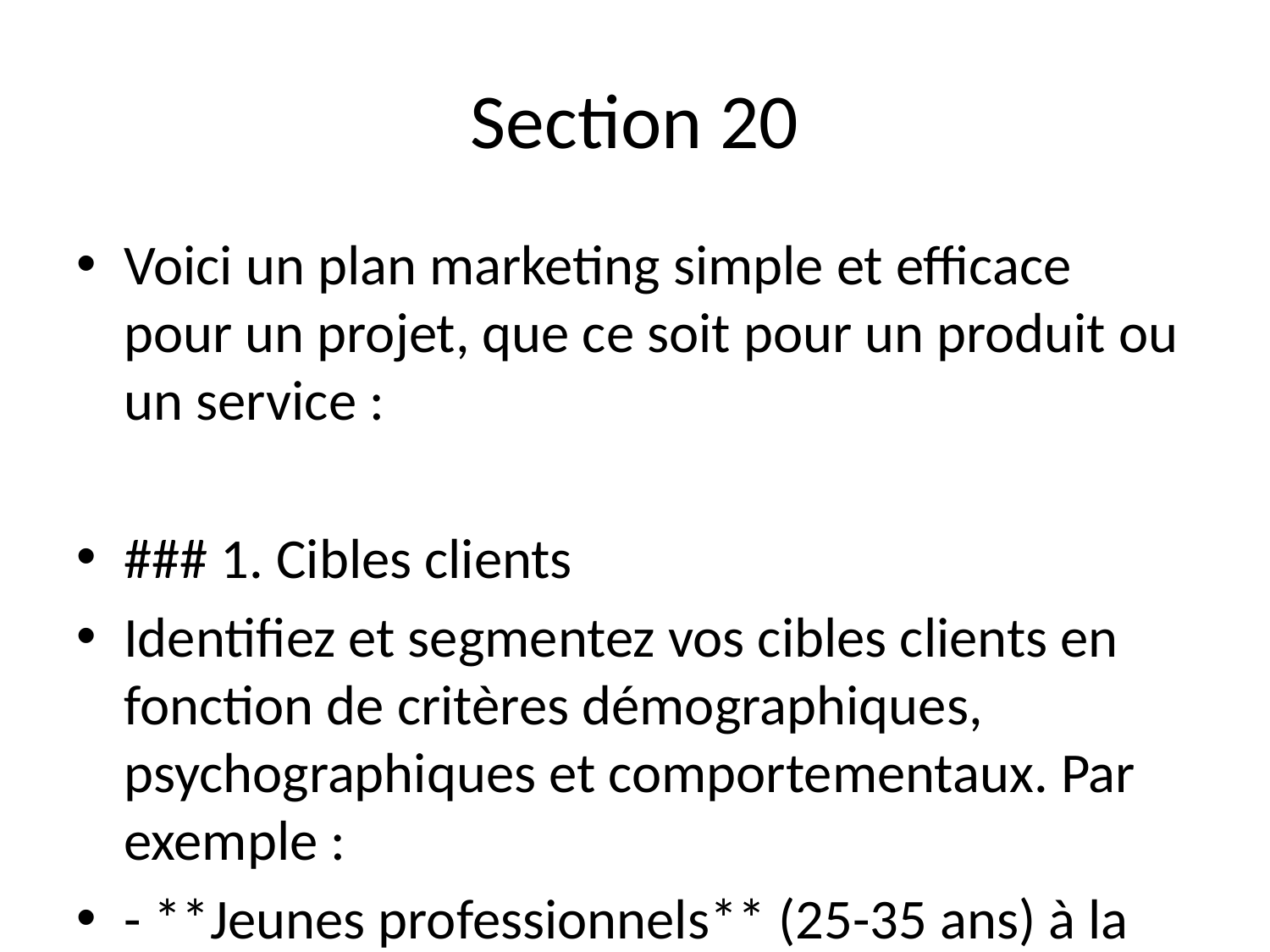

# Section 20
Voici un plan marketing simple et efficace pour un projet, que ce soit pour un produit ou un service :

### 1. Cibles clients
Identifiez et segmentez vos cibles clients en fonction de critères démographiques, psychographiques et comportementaux. Par exemple :
- **Jeunes professionnels** (25-35 ans) à la recherche de solutions pratiques.
- **Familles** avec des enfants, intéressées par des produits/services adaptés à leurs besoins.
- **Seniors** (55 ans et plus) souhaitant améliorer leur qualité de vie.
- **Entreprises locales** qui pourraient bénéficier de votre produit/service.

### 2. Canaux de communication
#### Digital
- **Réseaux sociaux** : Utiliser Facebook, Instagram et LinkedIn pour toucher différentes cibles. Publier du contenu engageant (articles, vidéos, témoignages clients).
- **Site web** : Créer un site optimisé pour le SEO, avec des informations claires sur le produit/service, des avis clients et un blog.
- **Email marketing** : Mettre en place des campagnes d'emailing